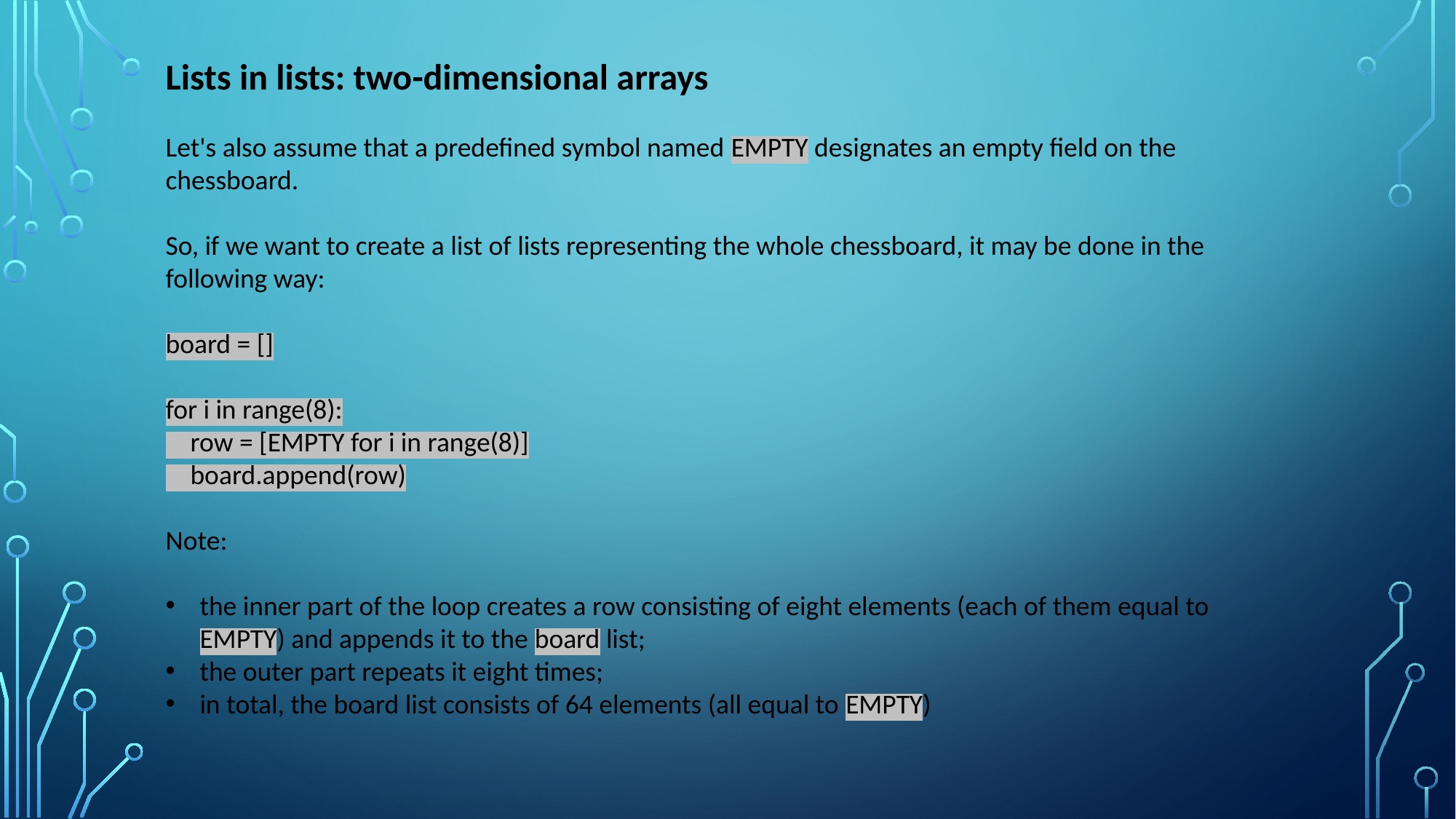

Lists in lists: two-dimensional arrays

Let's also assume that a predefined symbol named EMPTY designates an empty field on the chessboard.

So, if we want to create a list of lists representing the whole chessboard, it may be done in the following way:

board = []

for i in range(8):
    row = [EMPTY for i in range(8)]
    board.append(row)

Note:

the inner part of the loop creates a row consisting of eight elements (each of them equal to EMPTY) and appends it to the board list;
the outer part repeats it eight times;
in total, the board list consists of 64 elements (all equal to EMPTY)